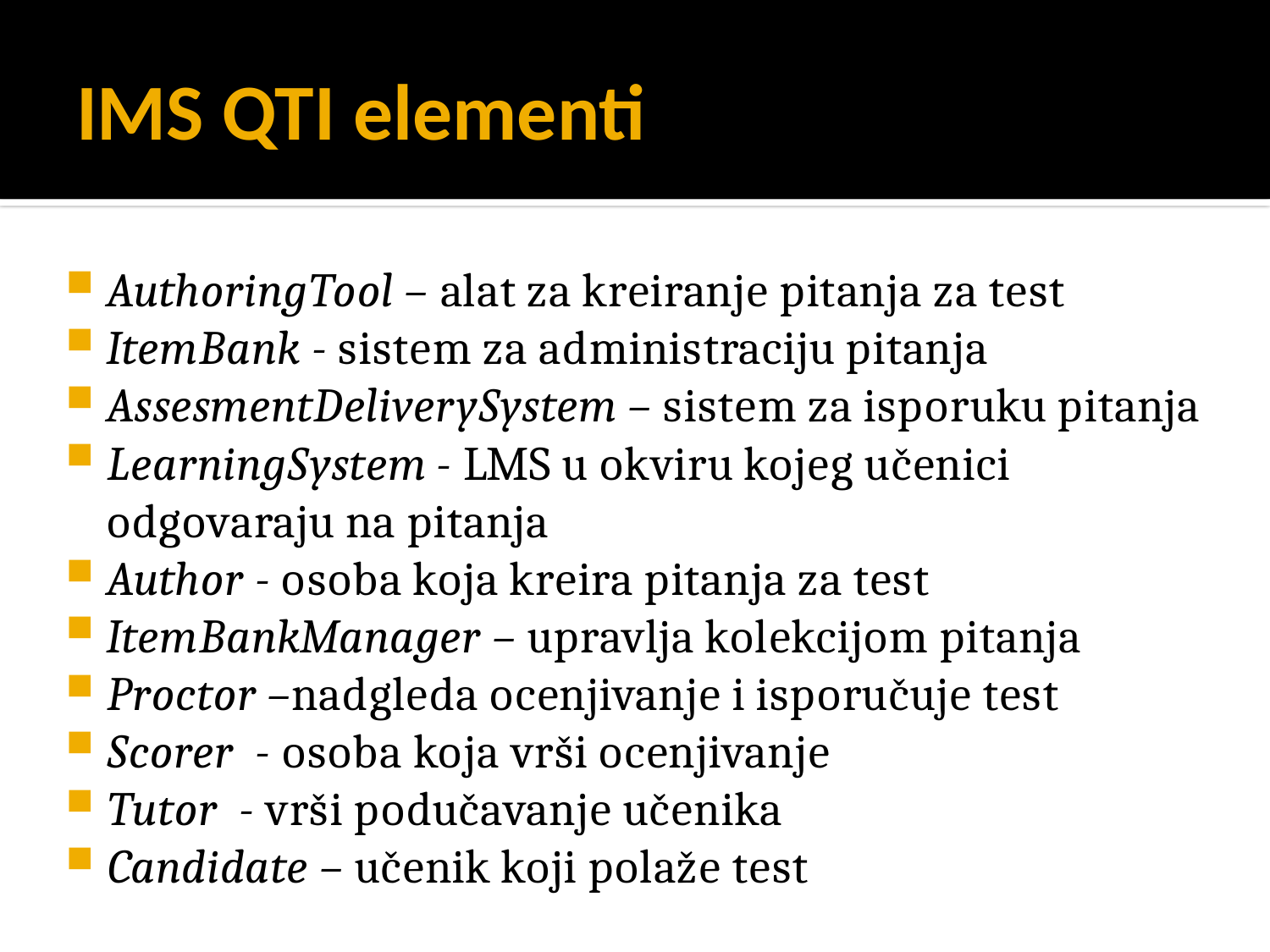

# IMS QTI elementi
AuthoringTool – alat za kreiranje pitanja za test
ItemBank - sistem za administraciju pitanja
AssesmentDeliverySystem – sistem za isporuku pitanja
LearningSystem - LMS u okviru kojeg učenici odgovaraju na pitanja
Author - osoba koja kreira pitanja za test
ItemBankManager – upravlja kolekcijom pitanja
Proctor –nadgleda ocenjivanje i isporučuje test
Scorer  - osoba koja vrši ocenjivanje
Tutor  - vrši podučavanje učenika
Candidate – učenik koji polaže test